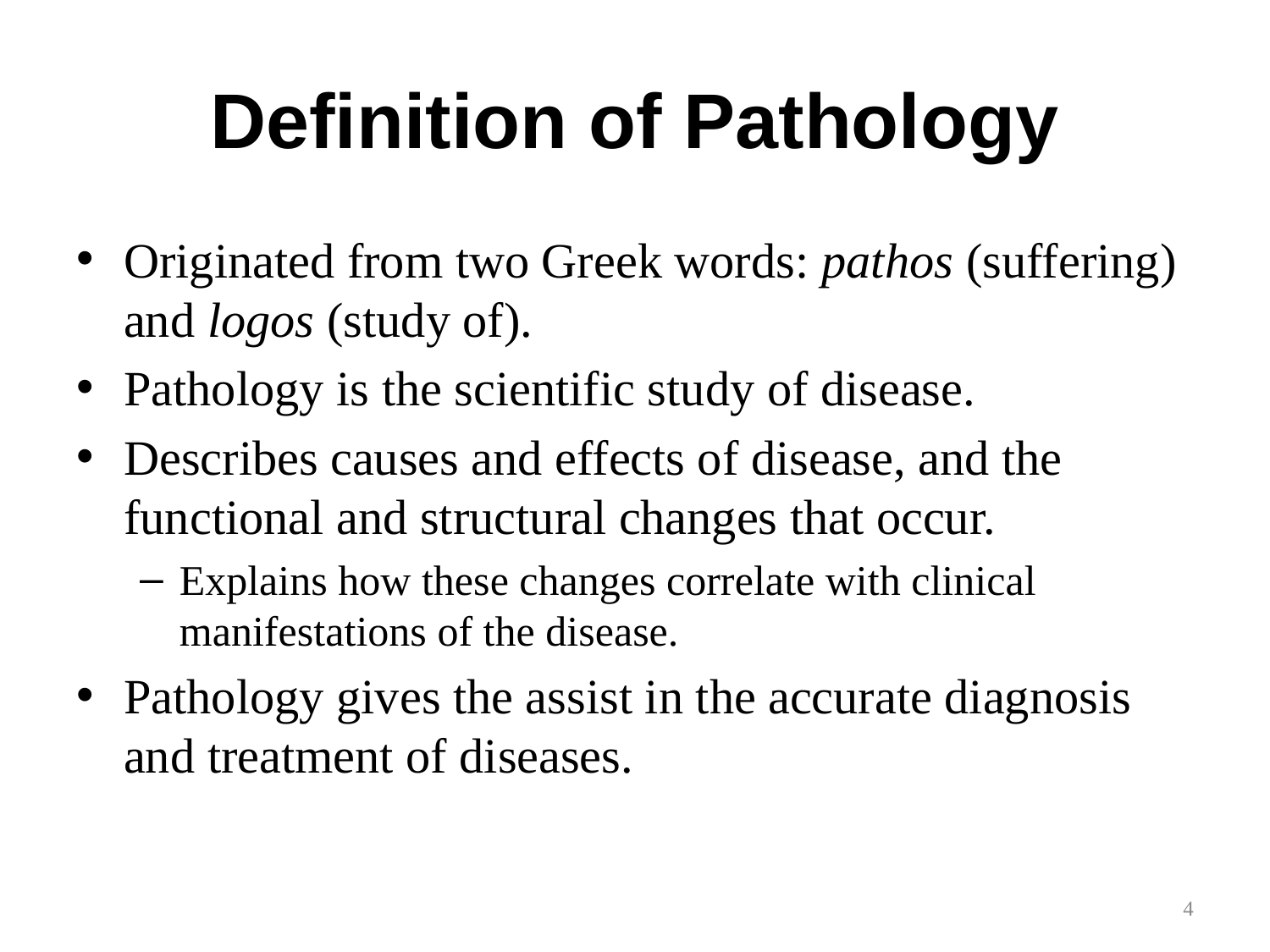

# Definition of Pathology
Originated from two Greek words: pathos (suffering) and logos (study of).
Pathology is the scientific study of disease.
Describes causes and effects of disease, and the functional and structural changes that occur.
Explains how these changes correlate with clinical manifestations of the disease.
Pathology gives the assist in the accurate diagnosis and treatment of diseases.

4